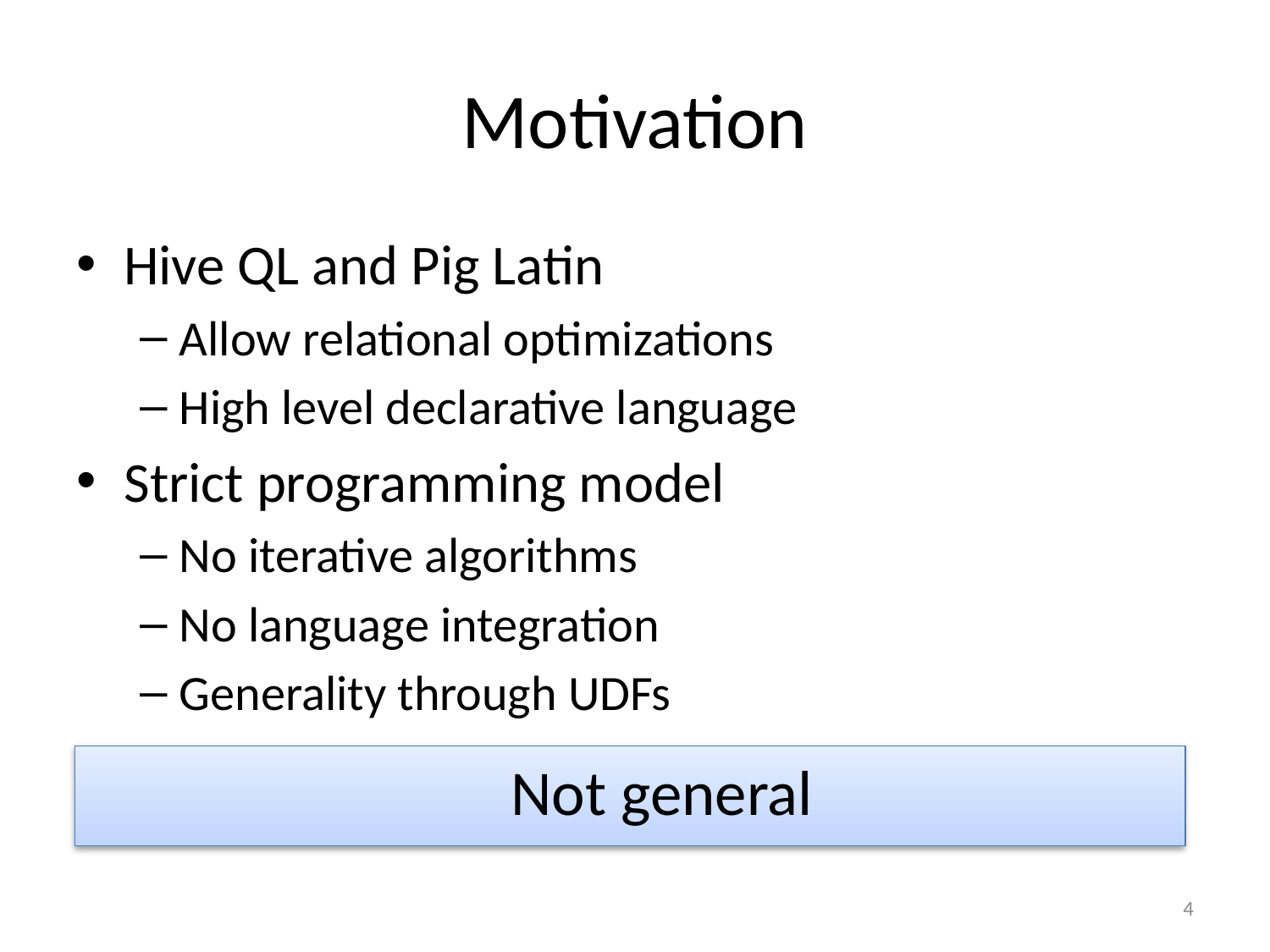

# Motivation
Hive QL and Pig Latin
Allow relational optimizations
High level declarative language
Strict programming model
No iterative algorithms
No language integration
Generality through UDFs
Not general
4